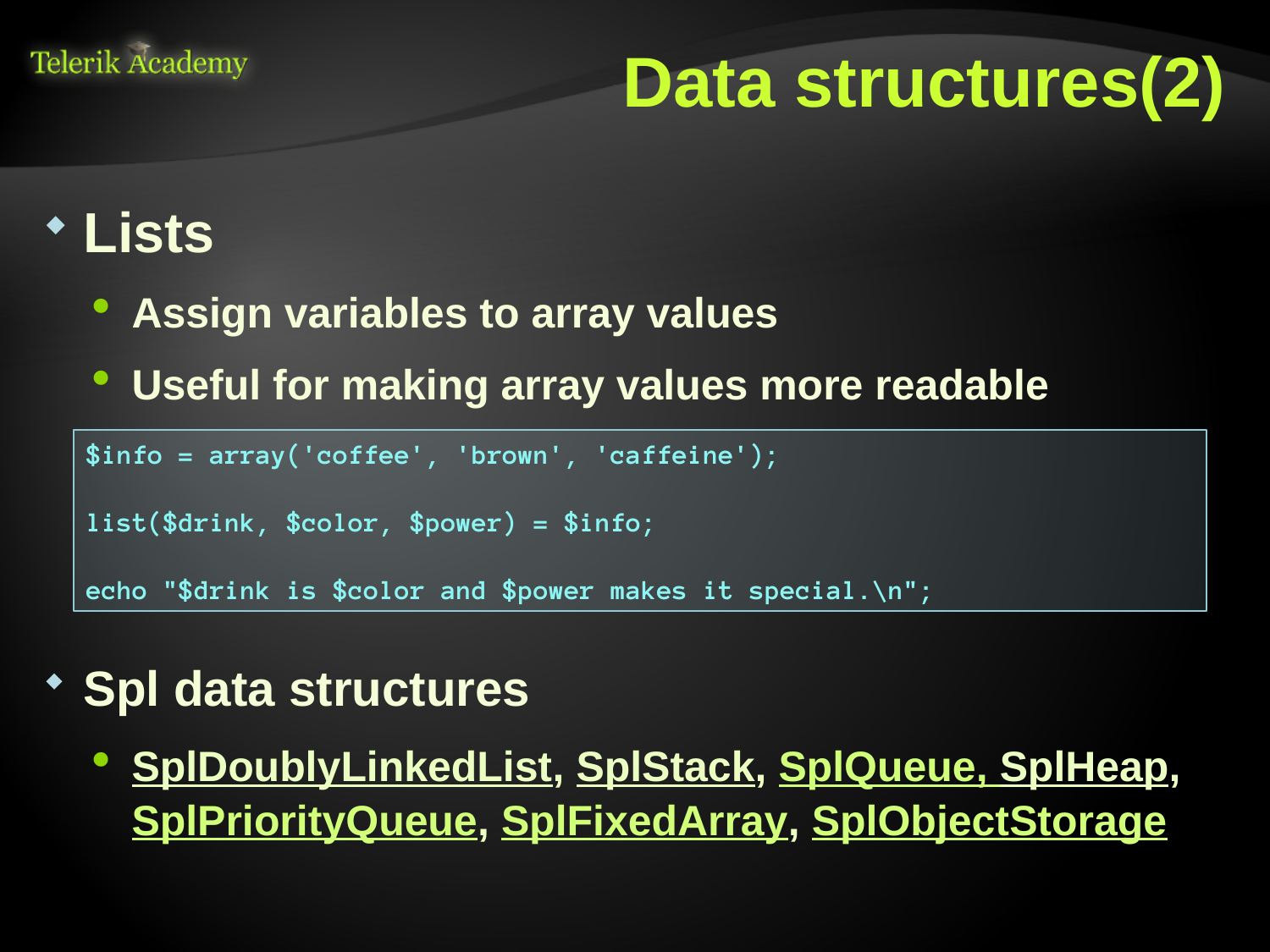

# Data structures(2)
Lists
Assign variables to array values
Useful for making array values more readable

Spl data structures
SplDoublyLinkedList, SplStack, SplQueue, SplHeap, SplPriorityQueue, SplFixedArray, SplObjectStorage

$info = array('coffee', 'brown', 'caffeine');

list($drink, $color, $power) = $info;

echo "$drink is $color and $power makes it special.\n";